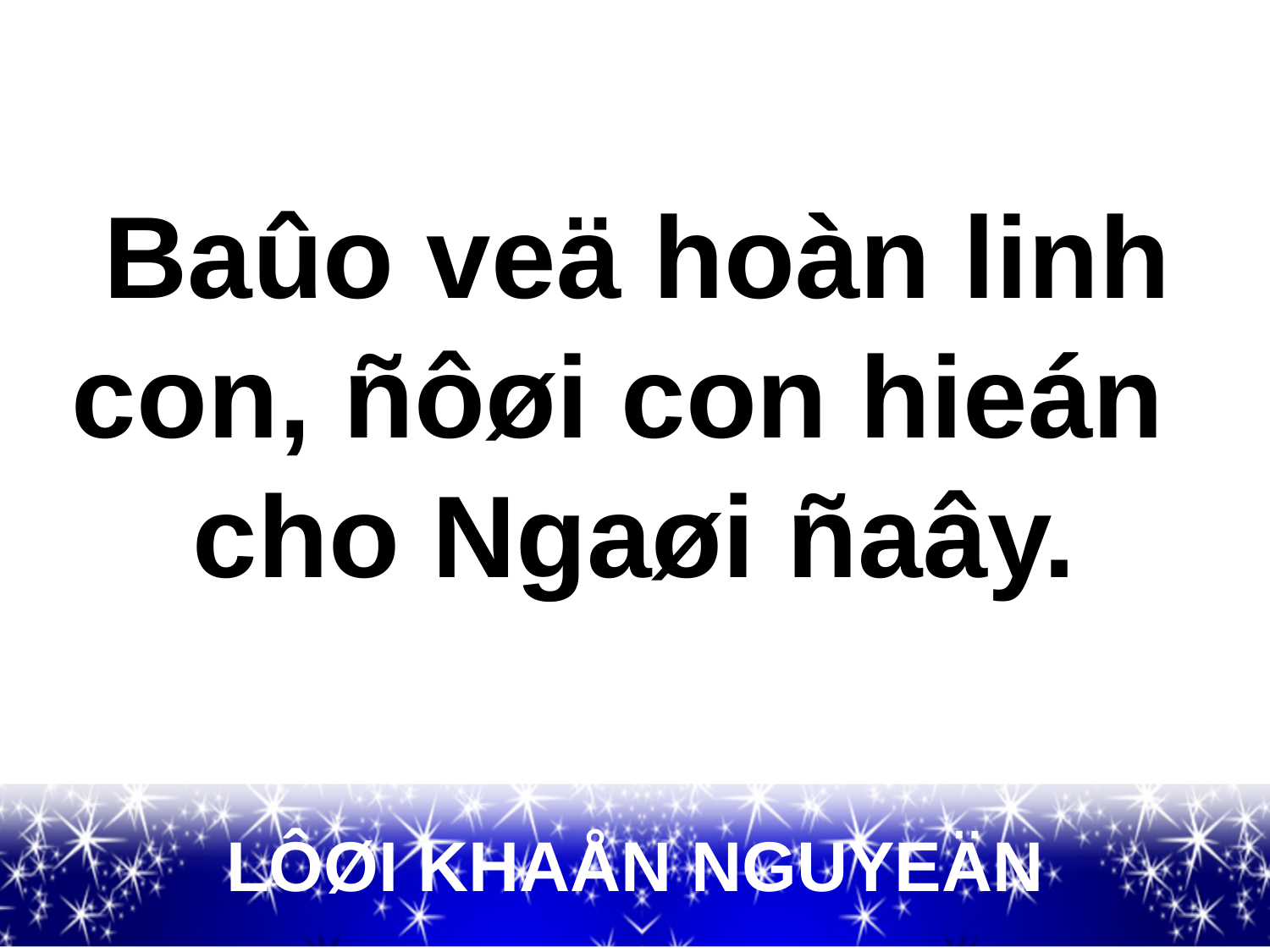

Baûo veä hoàn linh
con, ñôøi con hieán
cho Ngaøi ñaây.
LÔØI KHAÅN NGUYEÄN